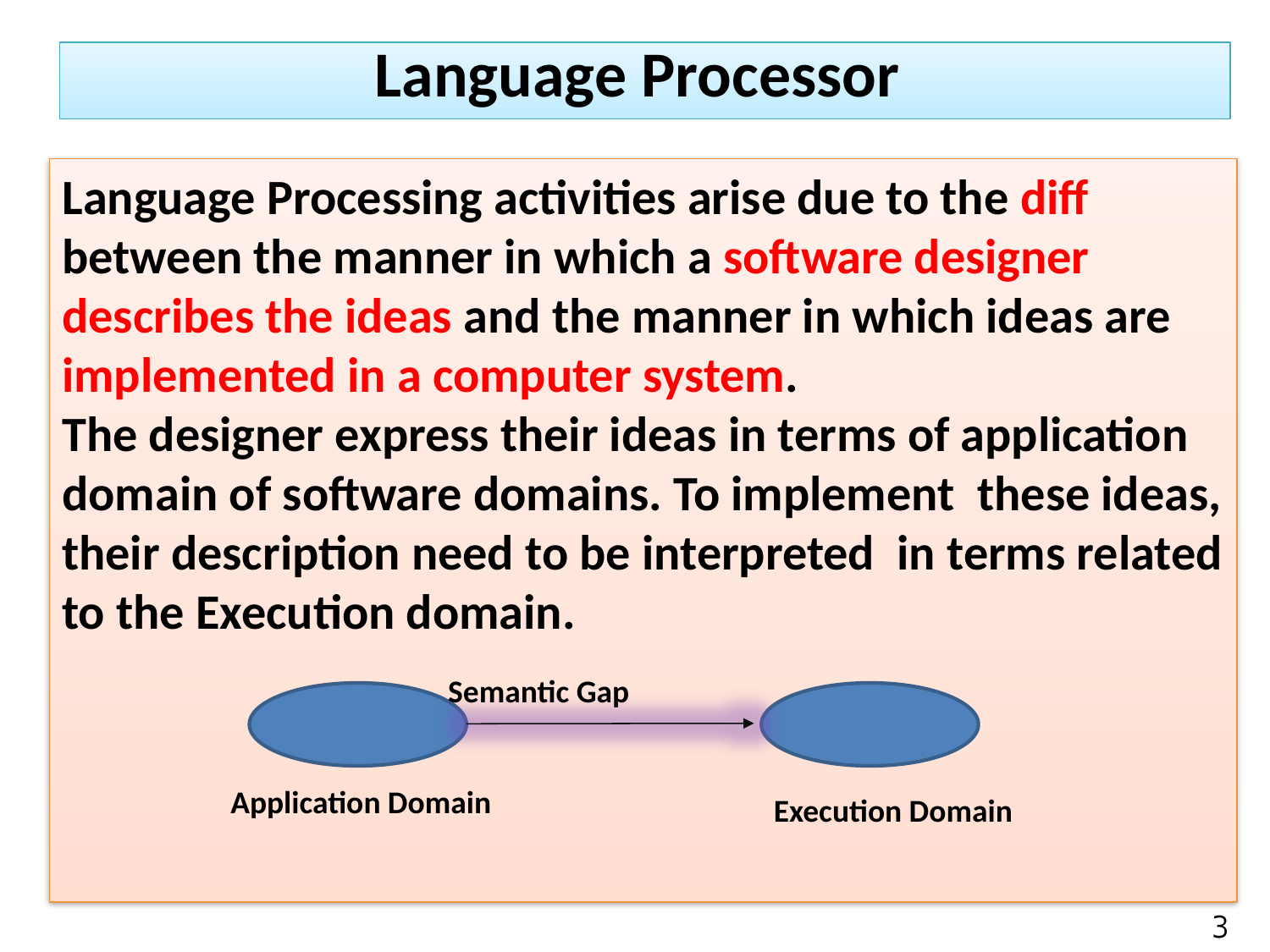

Language Processor
Language Processing activities arise due to the diff between the manner in which a software designer describes the ideas and the manner in which ideas are implemented in a computer system.
The designer express their ideas in terms of application domain of software domains. To implement  these ideas, their description need to be interpreted  in terms related to the Execution domain.

Semantic Gap

Application Domain
Execution Domain

3